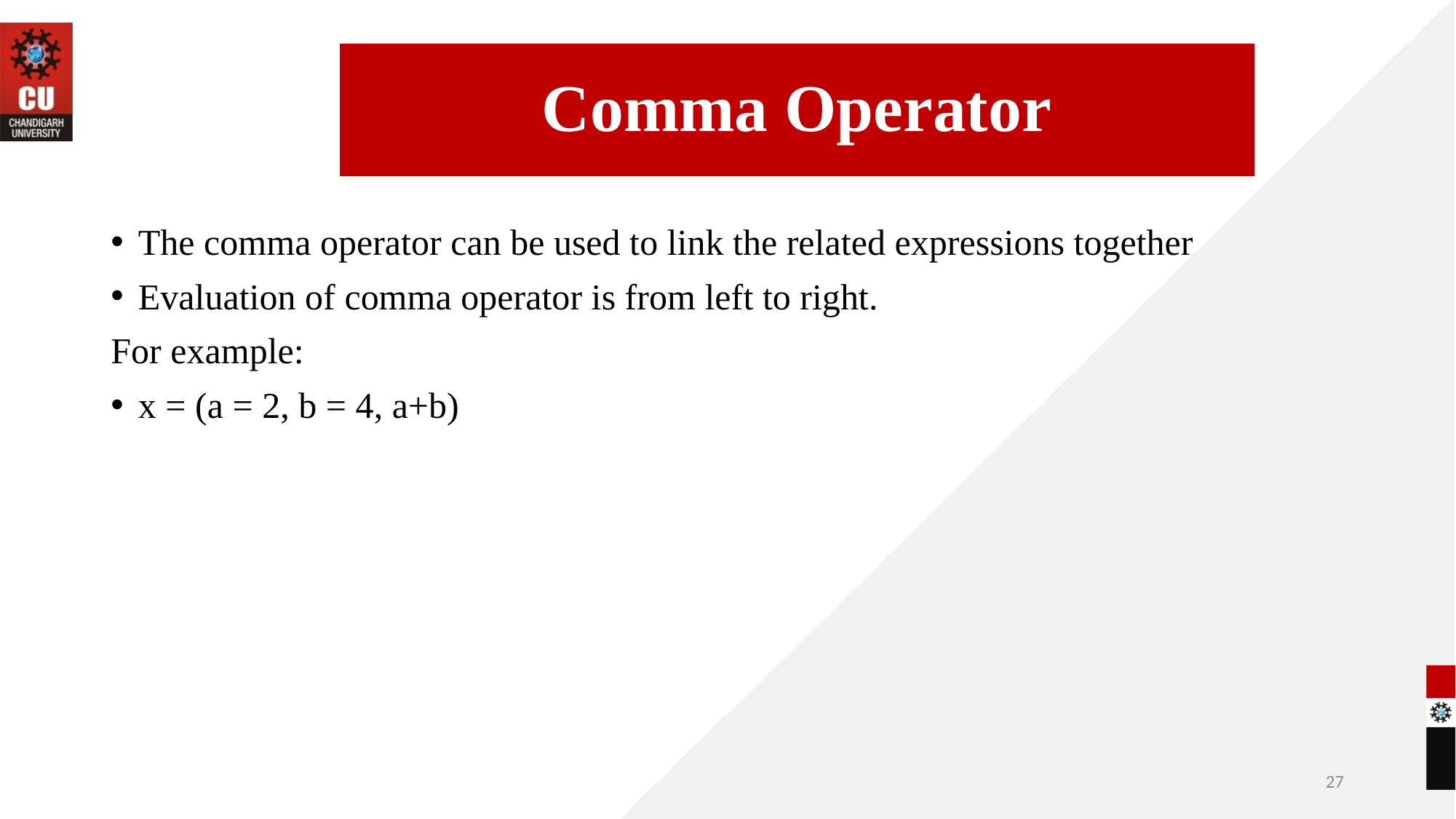

Comma Operator
The comma operator can be used to link the related expressions together
Evaluation of comma operator is from left to right.
For example:
x = (a = 2, b = 4, a+b)
09-06-2022
27